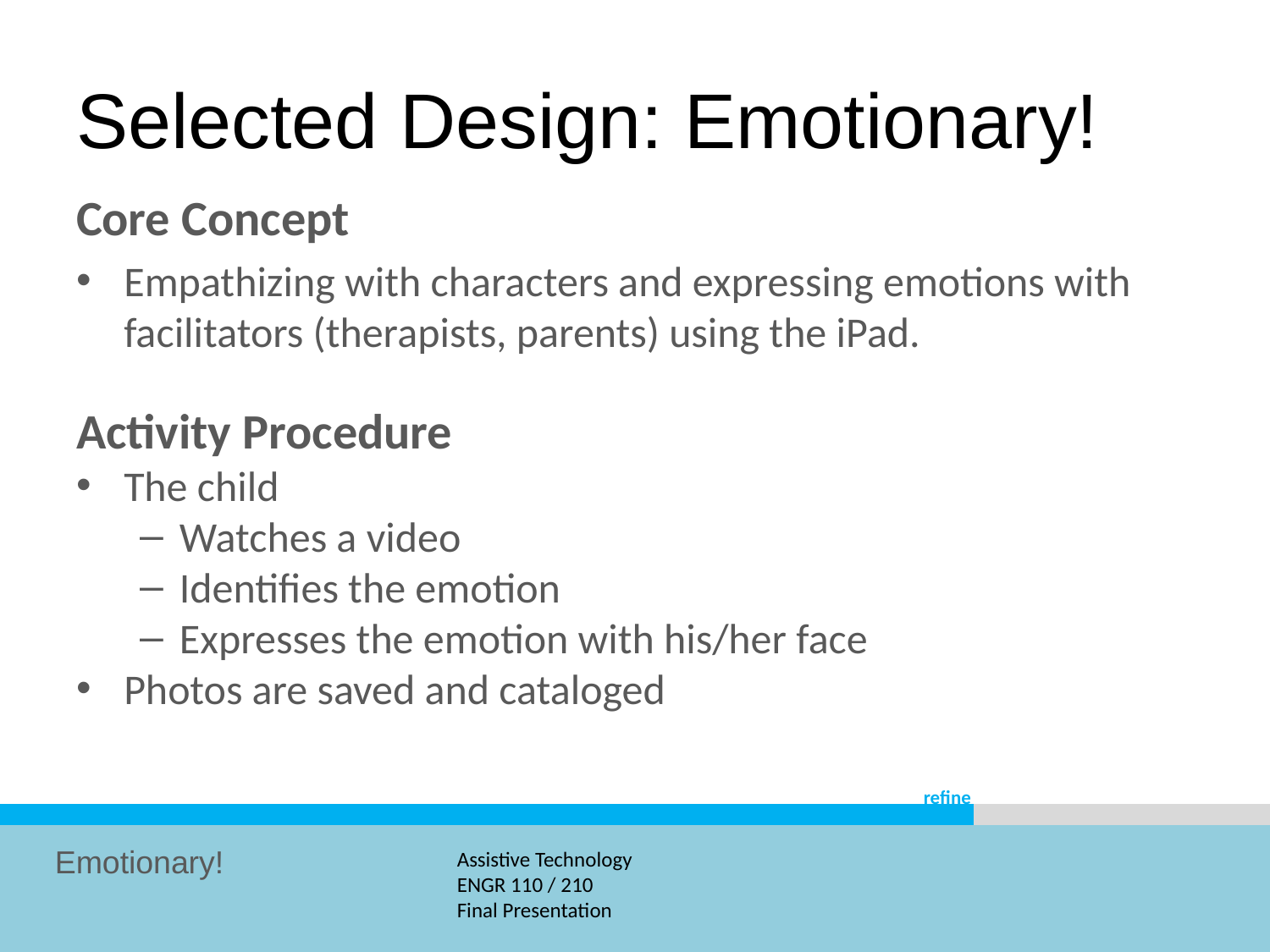

# Selected Design: Emotionary!
Core Concept
Empathizing with characters and expressing emotions with facilitators (therapists, parents) using the iPad.

Activity Procedure
The child
Watches a video
Identifies the emotion
Expresses the emotion with his/her face
Photos are saved and cataloged

refine